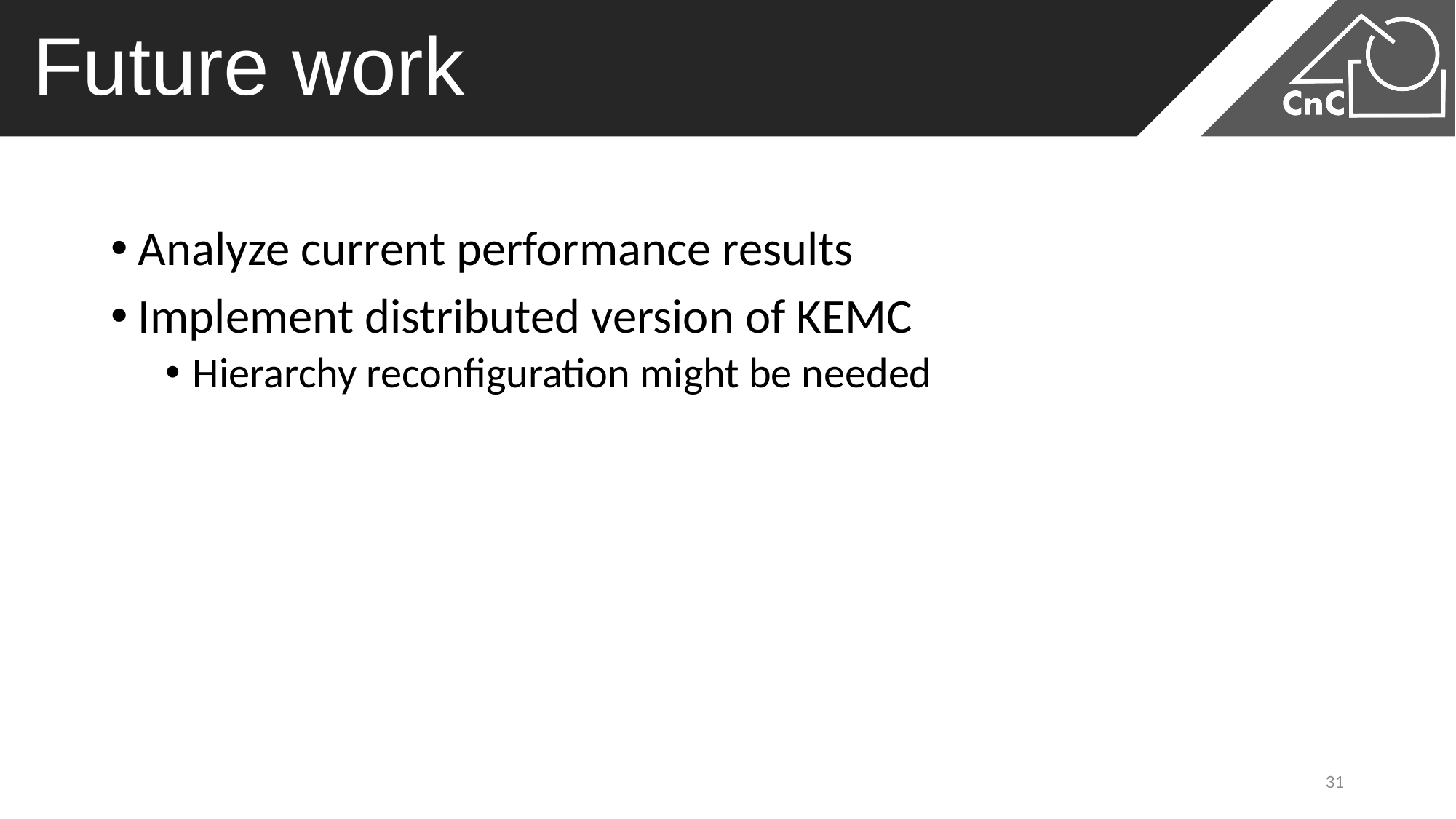

# Future work
Analyze current performance results
Implement distributed version of KEMC
Hierarchy reconfiguration might be needed
31